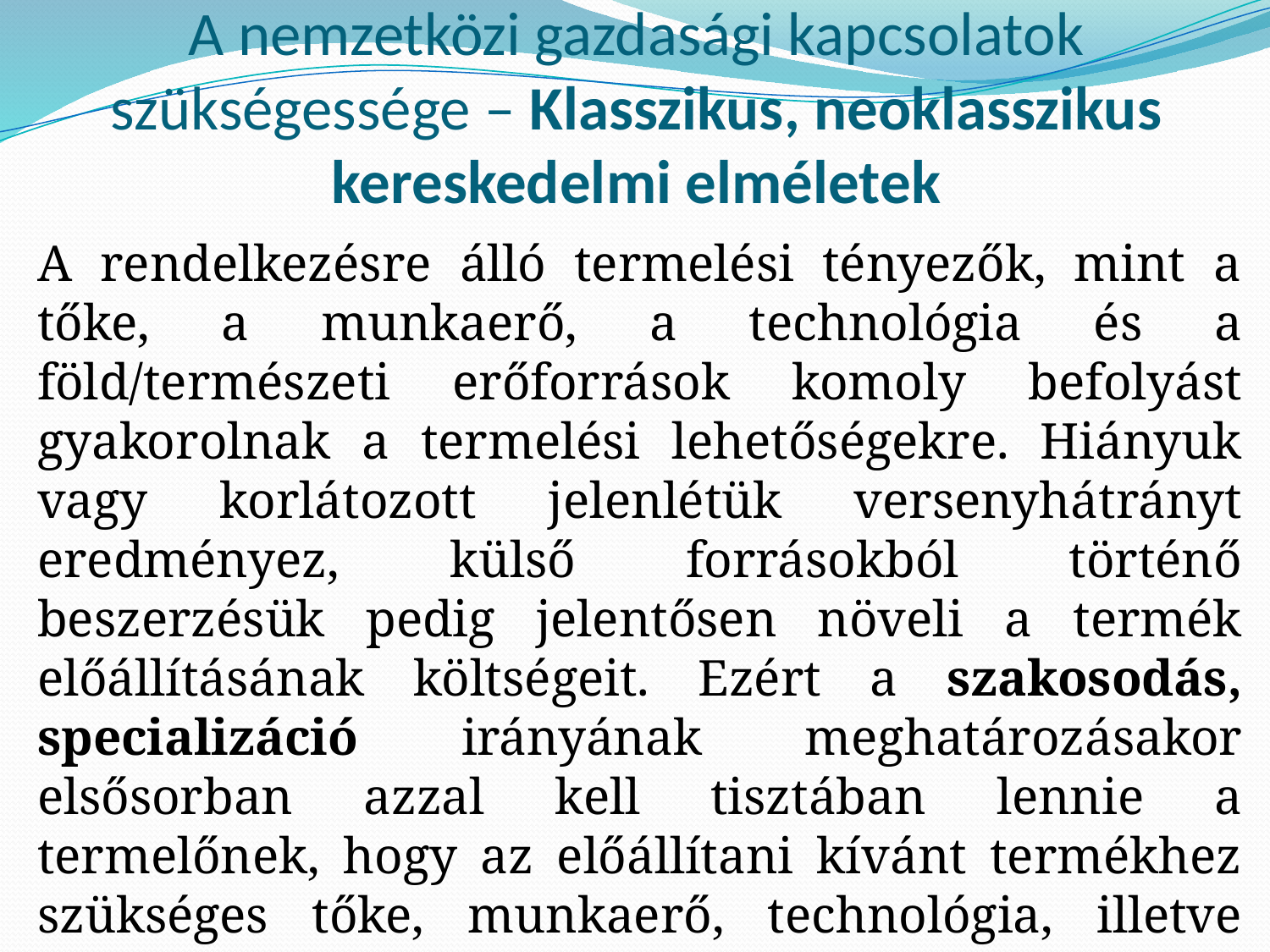

# A nemzetközi gazdasági kapcsolatok szükségessége – Klasszikus, neoklasszikus kereskedelmi elméletek
A rendelkezésre álló termelési tényezők, mint a tőke, a munkaerő, a technológia és a föld/természeti erőforrások komoly befolyást gyakorolnak a termelési lehetőségekre. Hiányuk vagy korlátozott jelenlétük versenyhátrányt eredményez, külső forrásokból történő beszerzésük pedig jelentősen növeli a termék előállításának költségeit. Ezért a szakosodás, specializáció irányának meghatározásakor elsősorban azzal kell tisztában lennie a termelőnek, hogy az előállítani kívánt termékhez szükséges tőke, munkaerő, technológia, illetve természeti erőforrás elérhető-e számára.